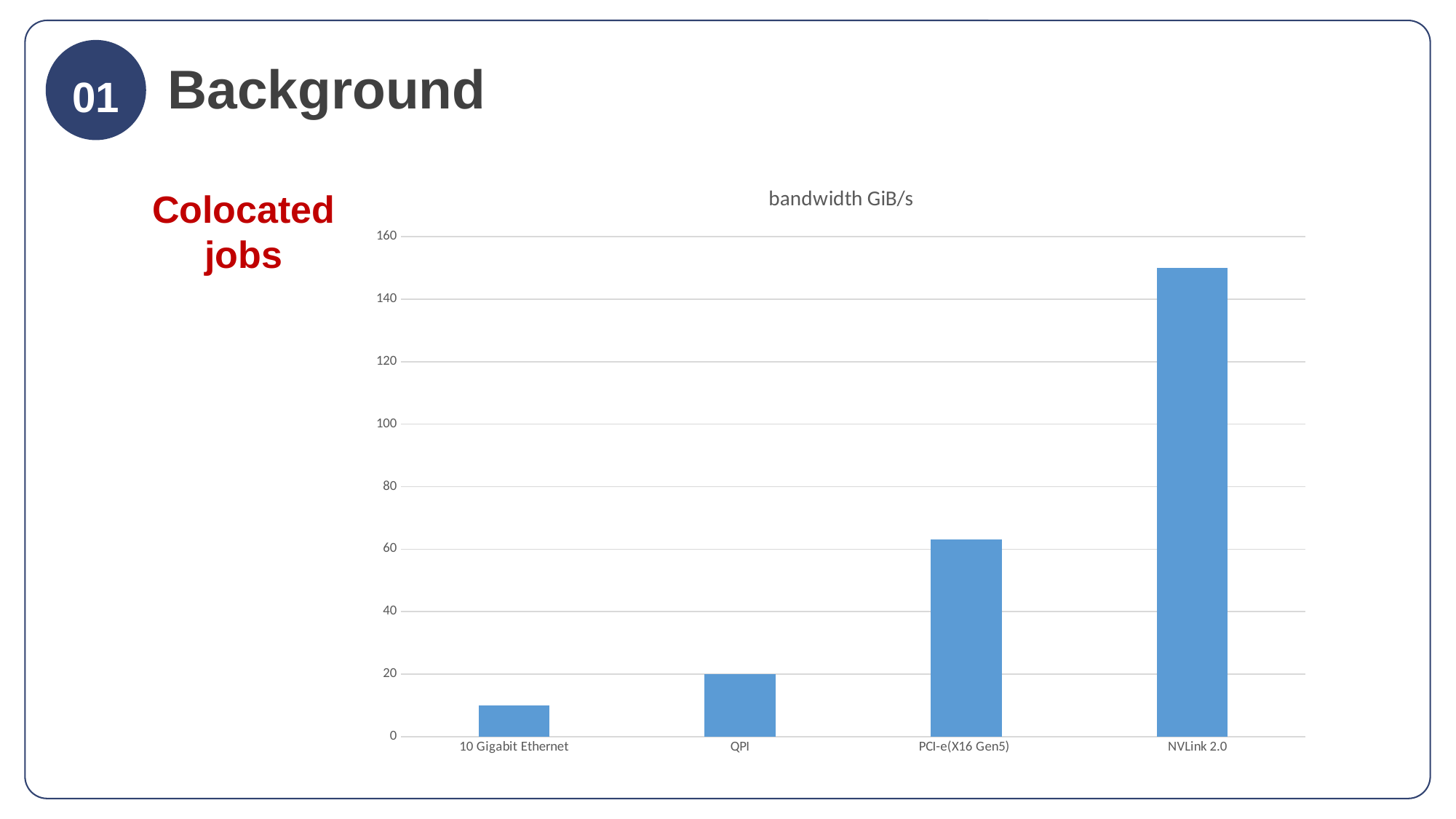

01
Background

### Chart:

| Category | bandwidth GiB/s |
|---|---|
| 10 Gigabit Ethernet | 10.0 |
| QPI | 20.0 |
| PCI-e(X16 Gen5)  | 63.0 |
|    NVLink 2.0 | 150.0 |
Colocated jobs